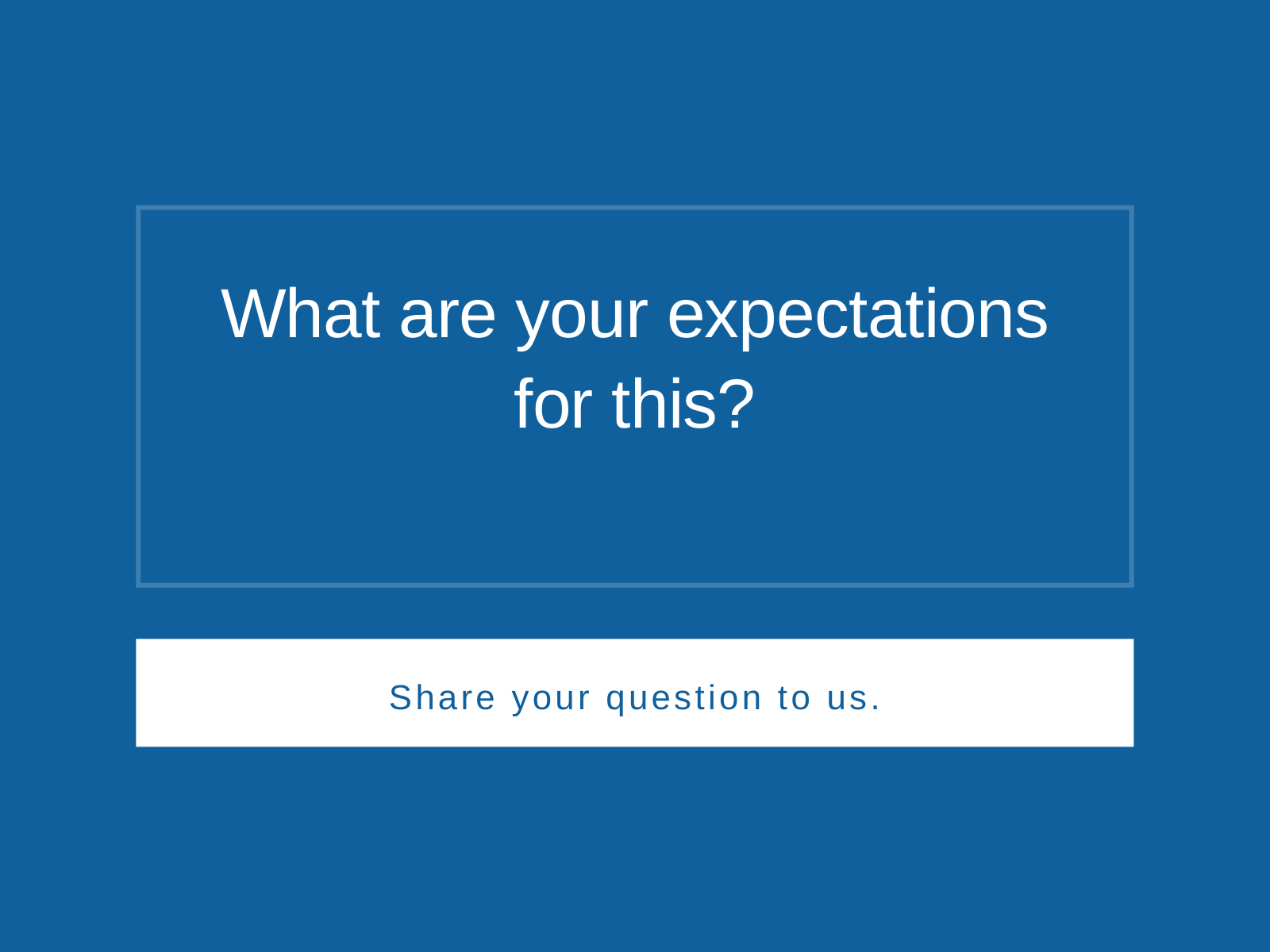

What are your expectations
for this?

Share your question to us.